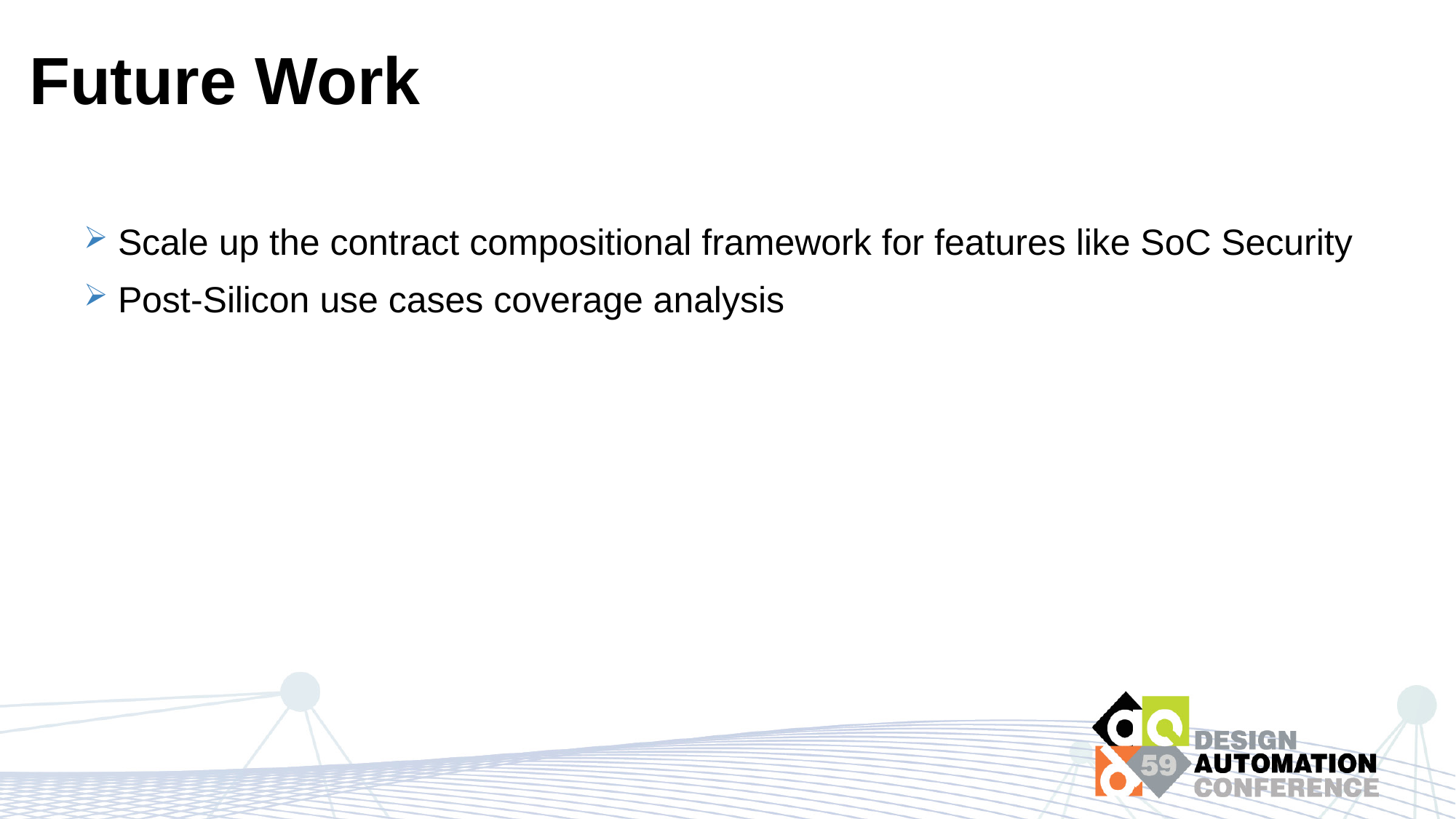

# Future Work
Scale up the contract compositional framework for features like SoC Security
Post-Silicon use cases coverage analysis